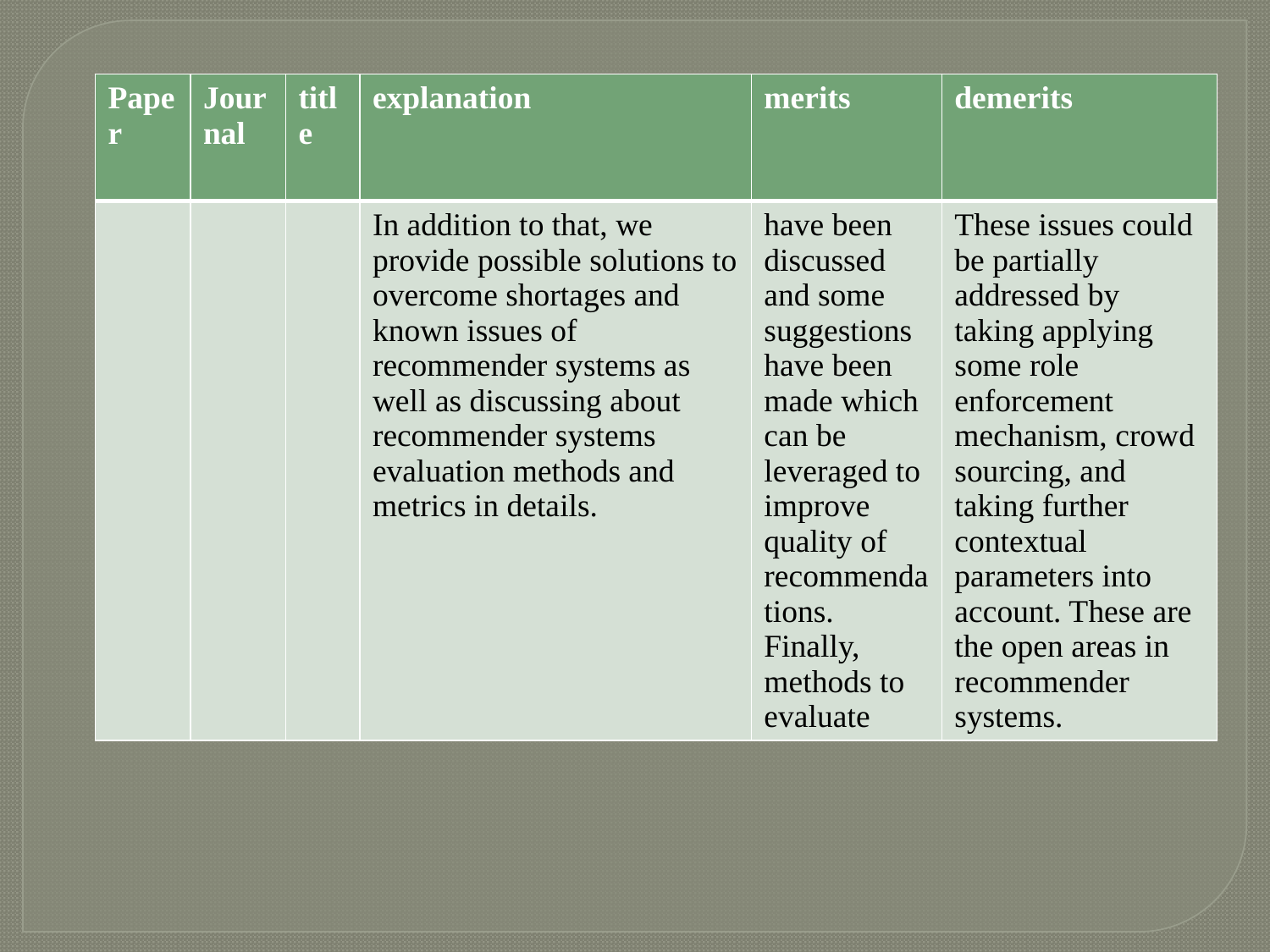

| Paper | Journal | title | explanation | merits | demerits |
| --- | --- | --- | --- | --- | --- |
|  |  |  | In addition to that, we provide possible solutions to overcome shortages and known issues of recommender systems as well as discussing about recommender systems evaluation methods and metrics in details. | have been discussed and some suggestions have been made which can be leveraged to improve quality of recommendations. Finally, methods to evaluate | These issues could be partially addressed by taking applying some role enforcement mechanism, crowd sourcing, and taking further contextual parameters into account. These are the open areas in recommender systems. |